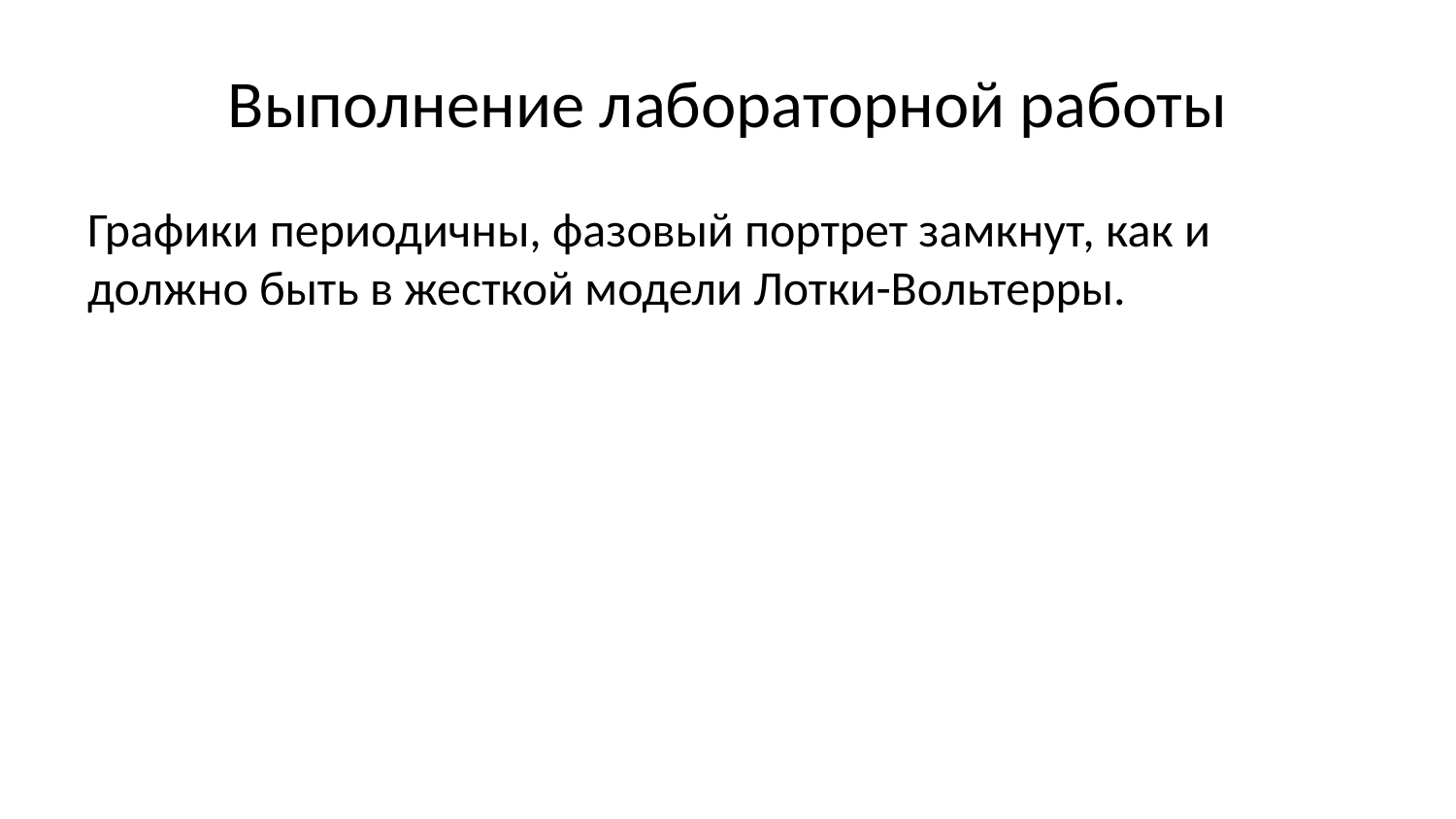

# Выполнение лабораторной работы
Графики периодичны, фазовый портрет замкнут, как и должно быть в жесткой модели Лотки-Вольтерры.